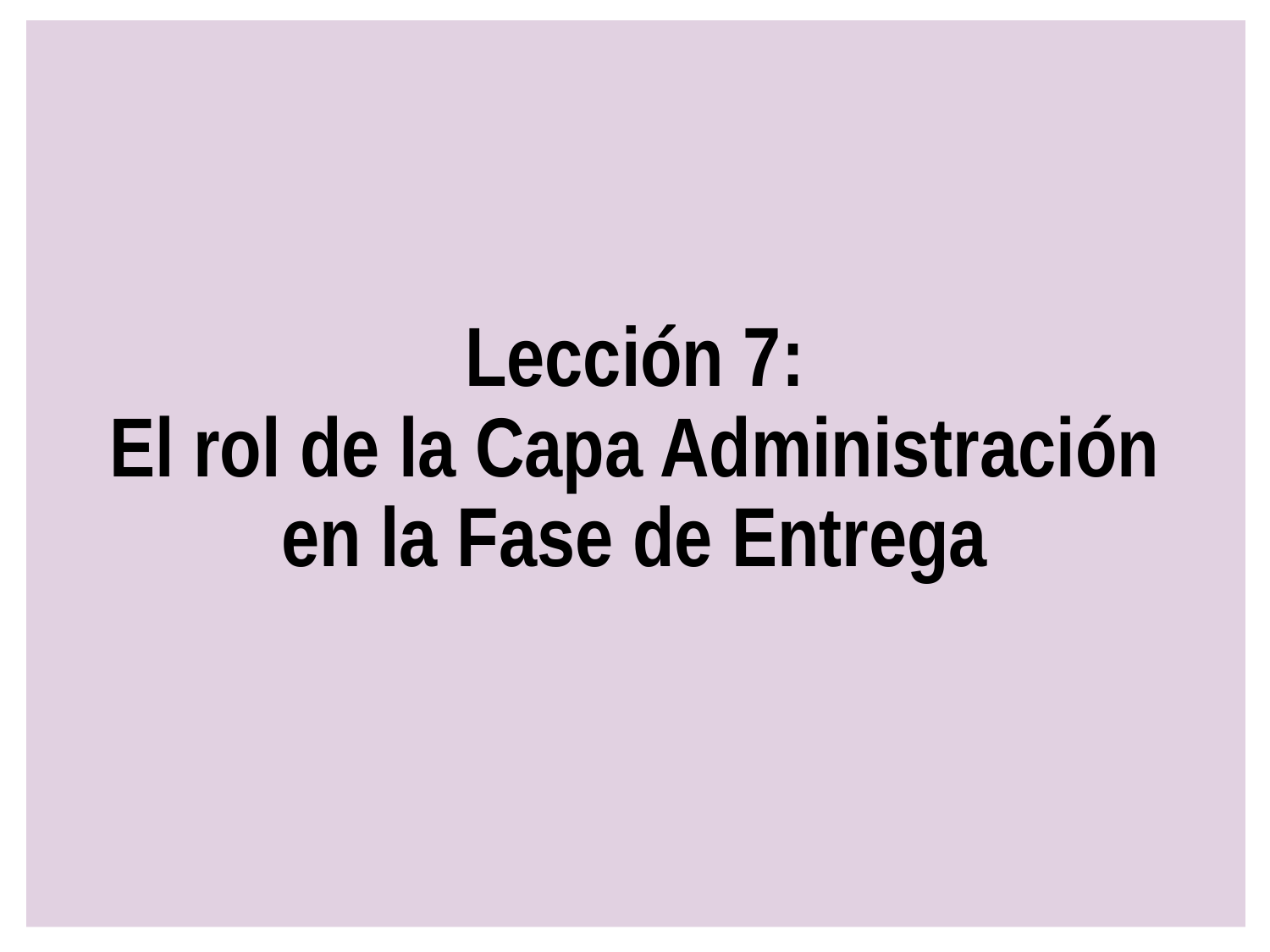

# Lección 7: El rol de la Capa Administración en la Fase de Entrega